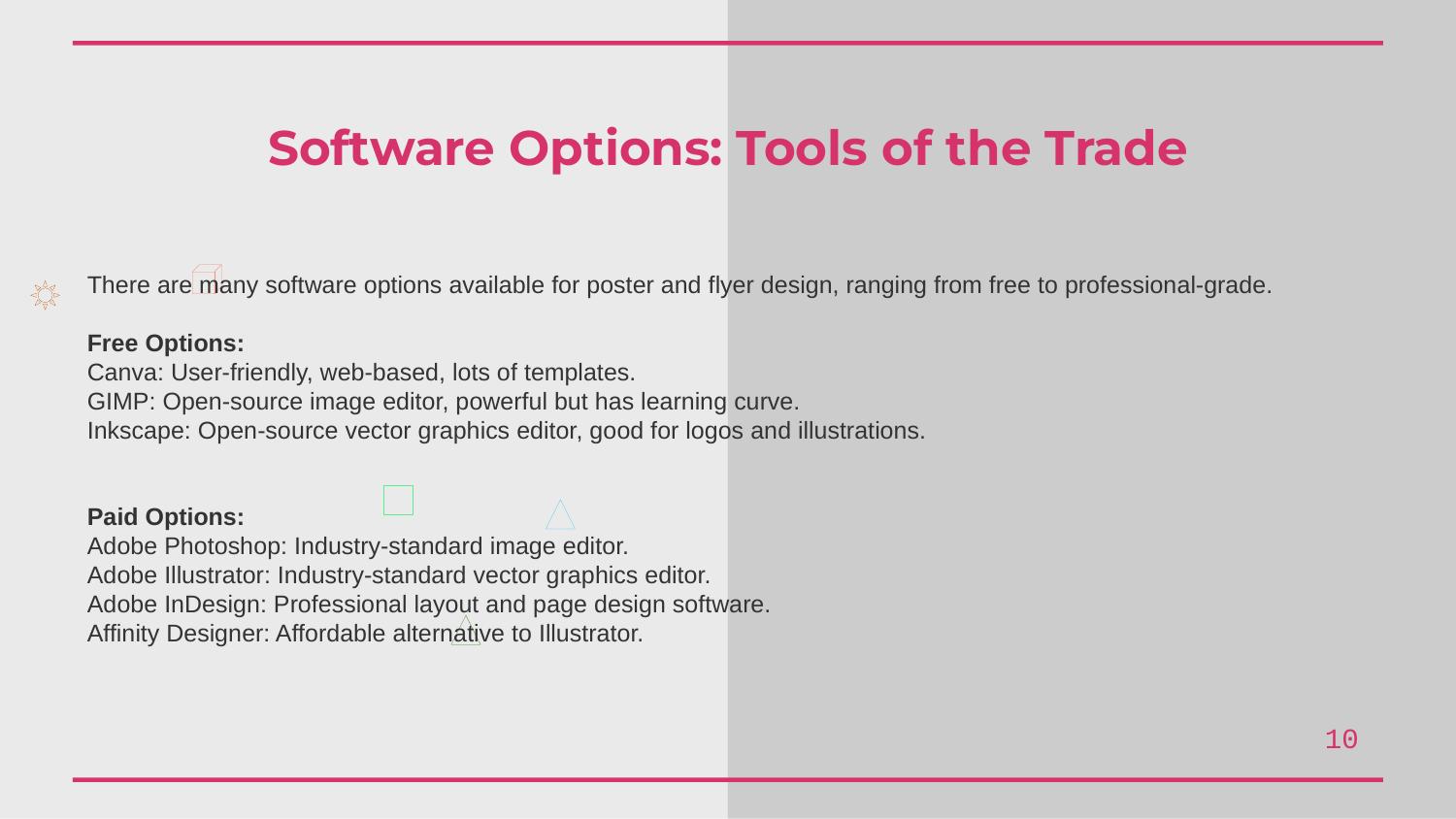

Software Options: Tools of the Trade
There are many software options available for poster and flyer design, ranging from free to professional-grade.

Free Options:
Canva: User-friendly, web-based, lots of templates.
GIMP: Open-source image editor, powerful but has learning curve.
Inkscape: Open-source vector graphics editor, good for logos and illustrations.

Paid Options:
Adobe Photoshop: Industry-standard image editor.
Adobe Illustrator: Industry-standard vector graphics editor.
Adobe InDesign: Professional layout and page design software.
Affinity Designer: Affordable alternative to Illustrator.

10